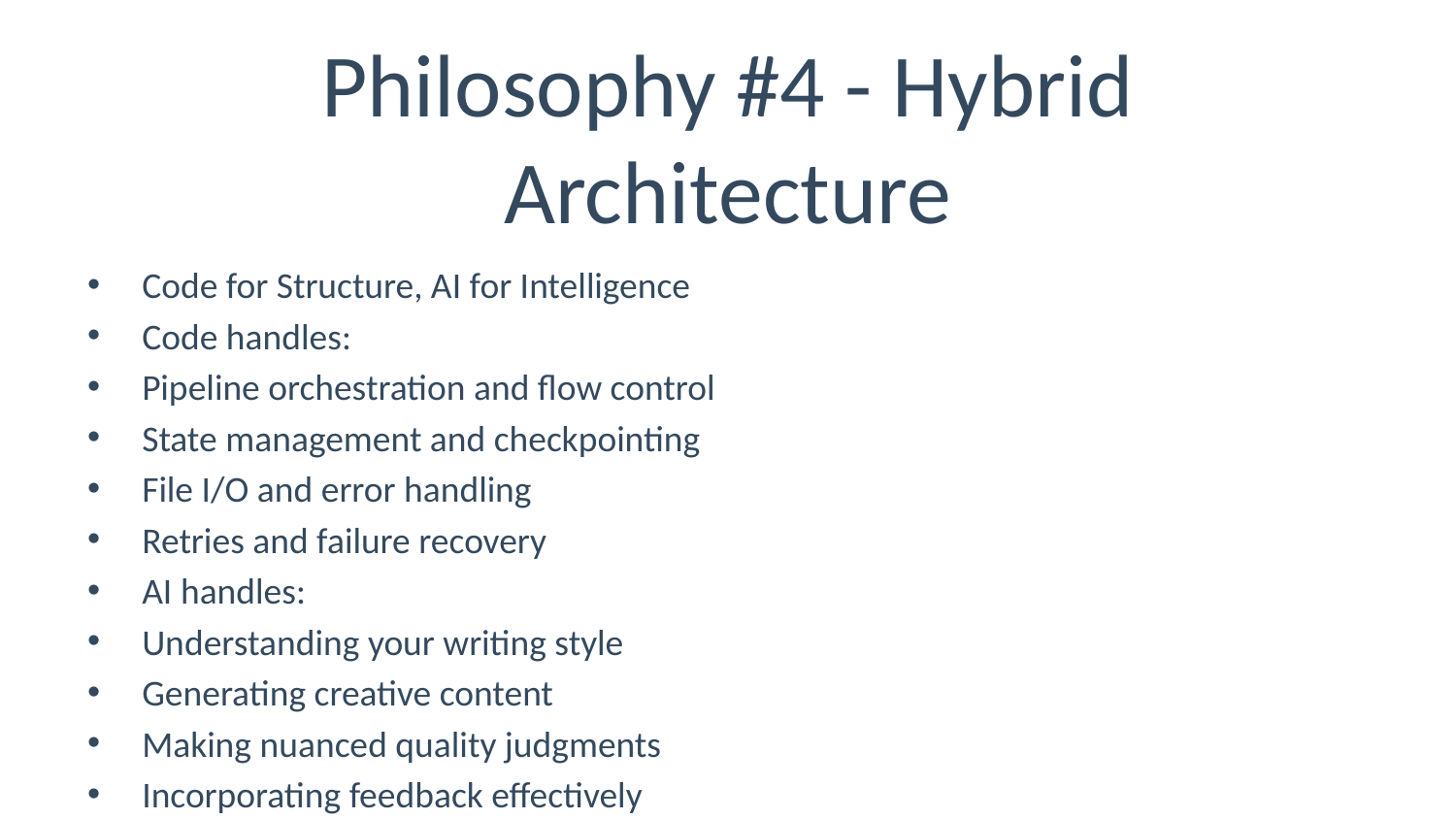

# Philosophy #4 - Hybrid Architecture
Code for Structure, AI for Intelligence
Code handles:
Pipeline orchestration and flow control
State management and checkpointing
File I/O and error handling
Retries and failure recovery
AI handles:
Understanding your writing style
Generating creative content
Making nuanced quality judgments
Incorporating feedback effectively
This separation = Reliable + Creative